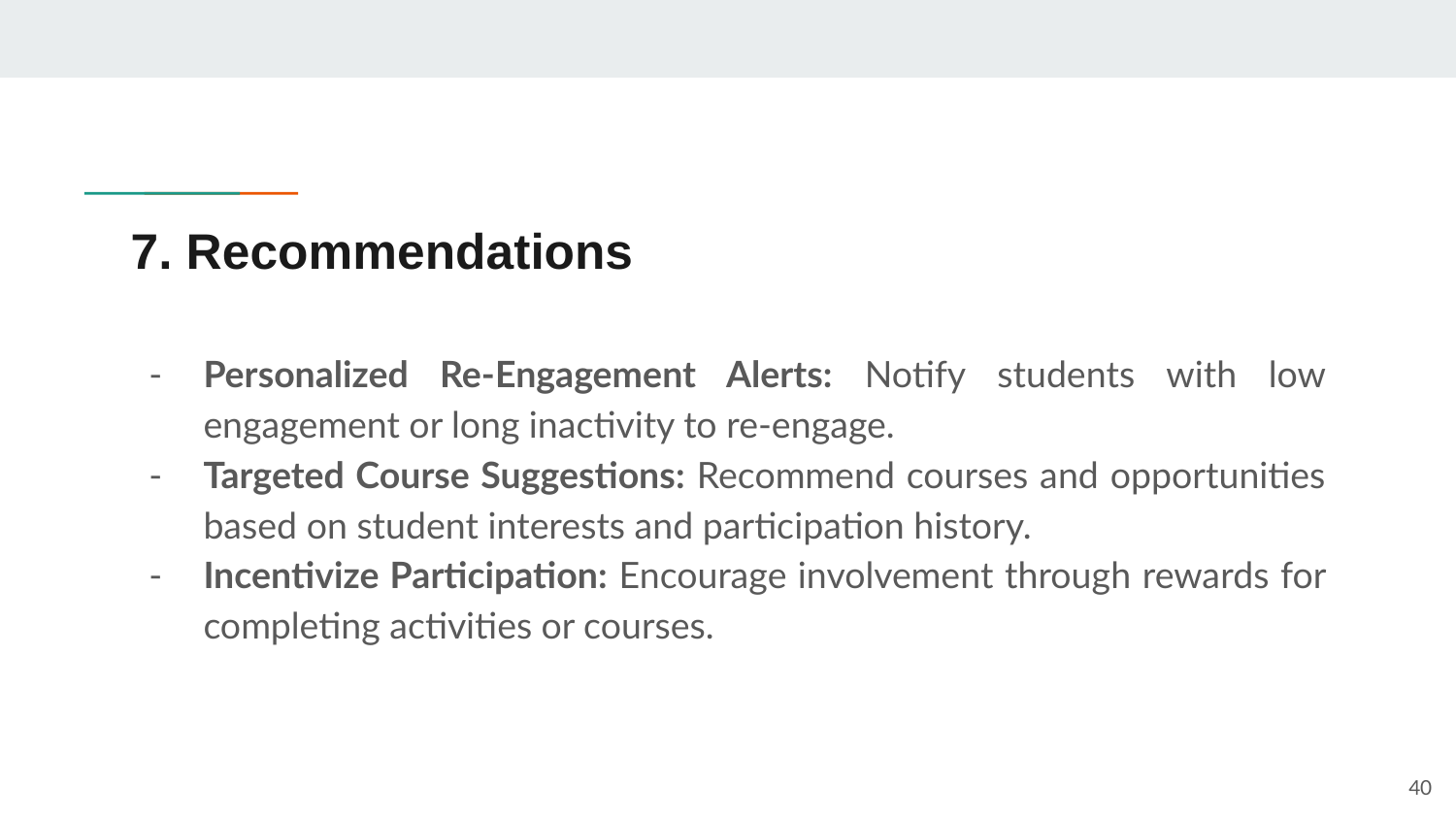

# 7. Recommendations
Personalized Re-Engagement Alerts: Notify students with low engagement or long inactivity to re-engage.
Targeted Course Suggestions: Recommend courses and opportunities based on student interests and participation history.
Incentivize Participation: Encourage involvement through rewards for completing activities or courses.
40